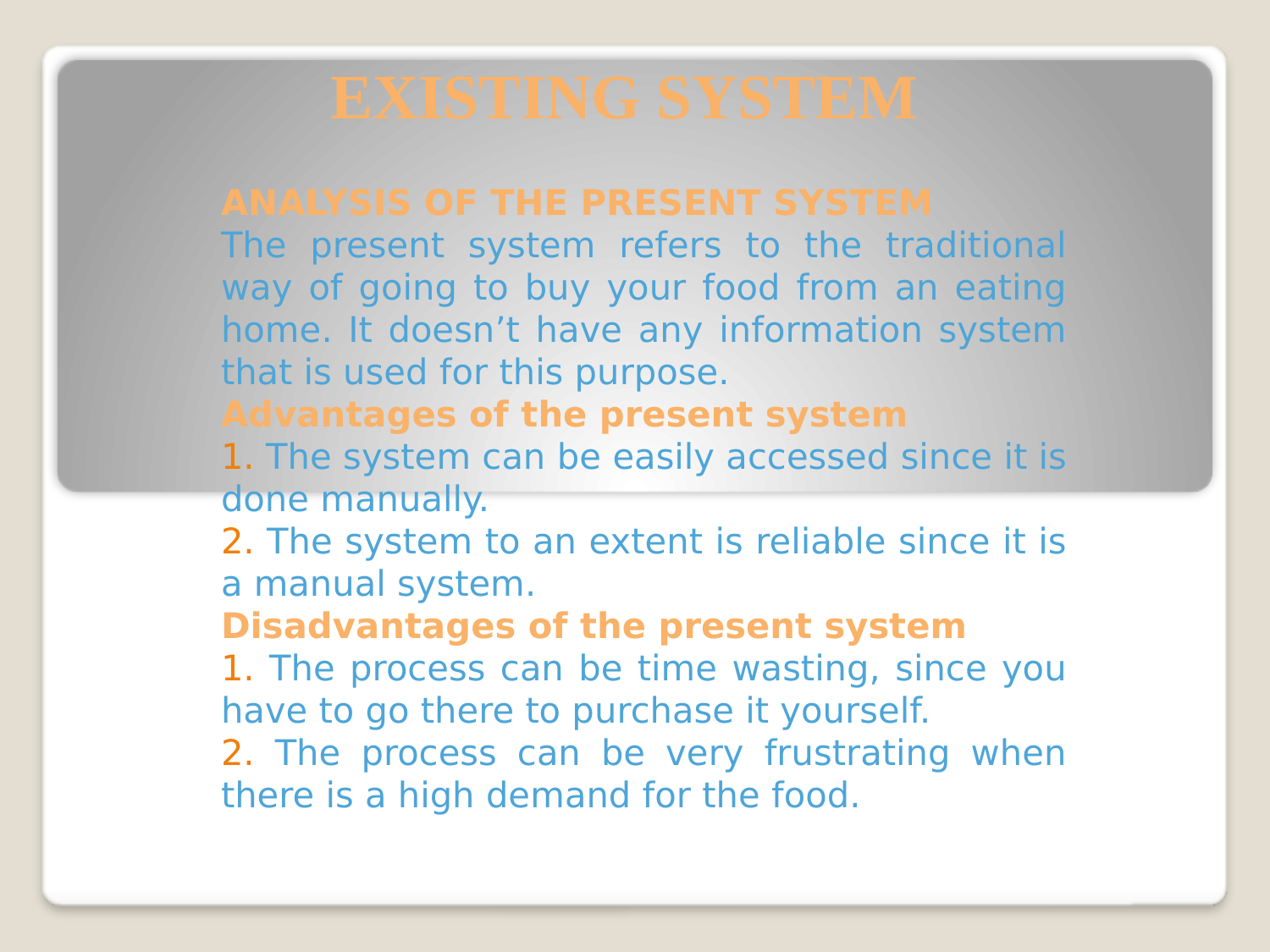

# EXISTING SYSTEM
ANALYSIS OF THE PRESENT SYSTEM
The present system refers to the traditional way of going to buy your food from an eating home. It doesn’t have any information system that is used for this purpose.
Advantages of the present system
1. The system can be easily accessed since it is done manually.
2. The system to an extent is reliable since it is a manual system.
Disadvantages of the present system
1. The process can be time wasting, since you have to go there to purchase it yourself.
2. The process can be very frustrating when there is a high demand for the food.